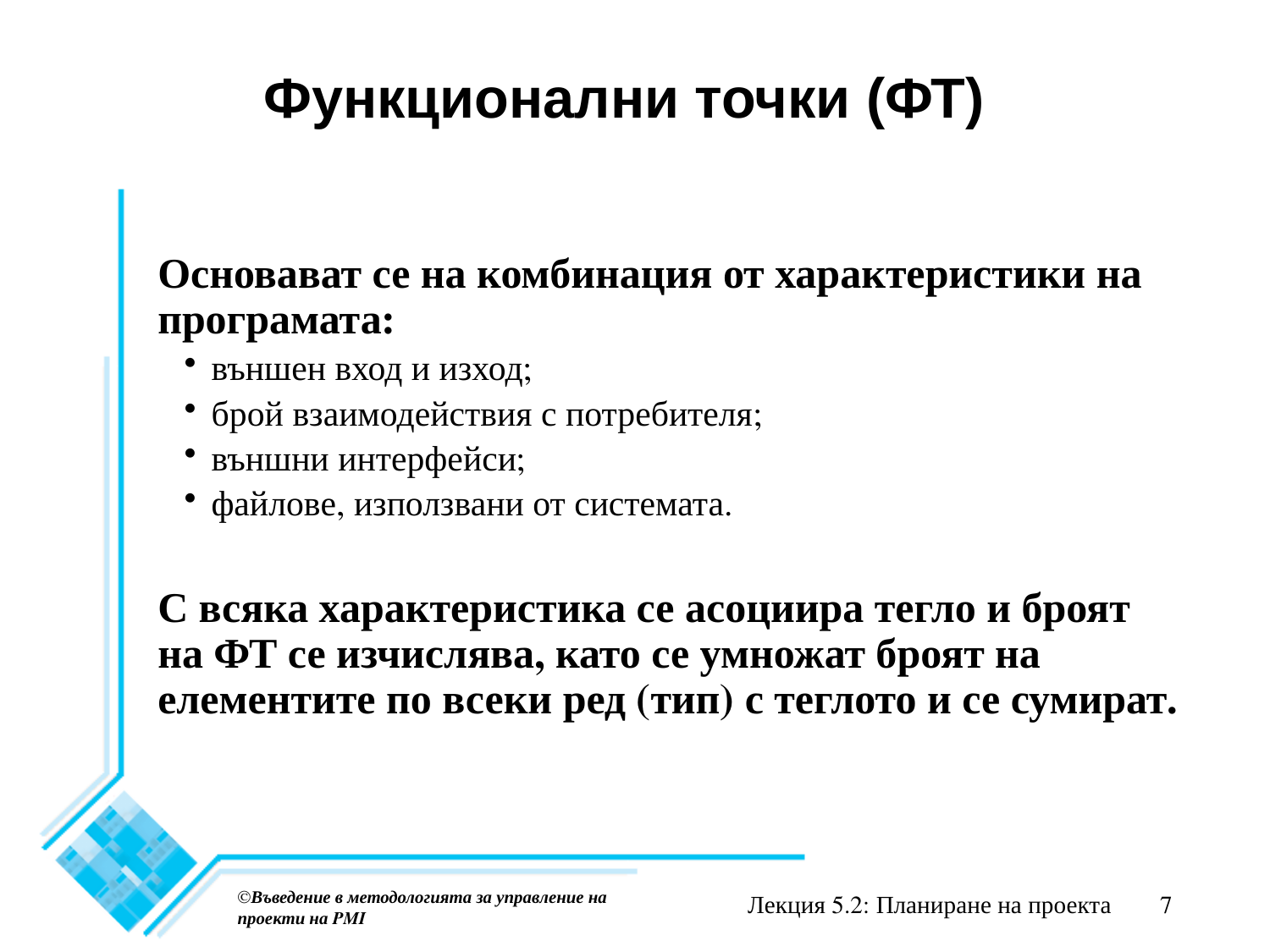

# Функционални точки (ФТ)

Основават се на комбинация от характеристики на програмата:
външен вход и изход;
брой взаимодействия с потребителя;
външни интерфейси;
файлове, използвани от системата.

С всяка характеристика се асоциира тегло и броят на ФТ се изчислява, като се умножат броят на елементите по всеки ред (тип) с теглото и се сумират.

©Въведение в методологията за управление на проекти на PMI

Лекция 5.2: Планиране на проекта
7